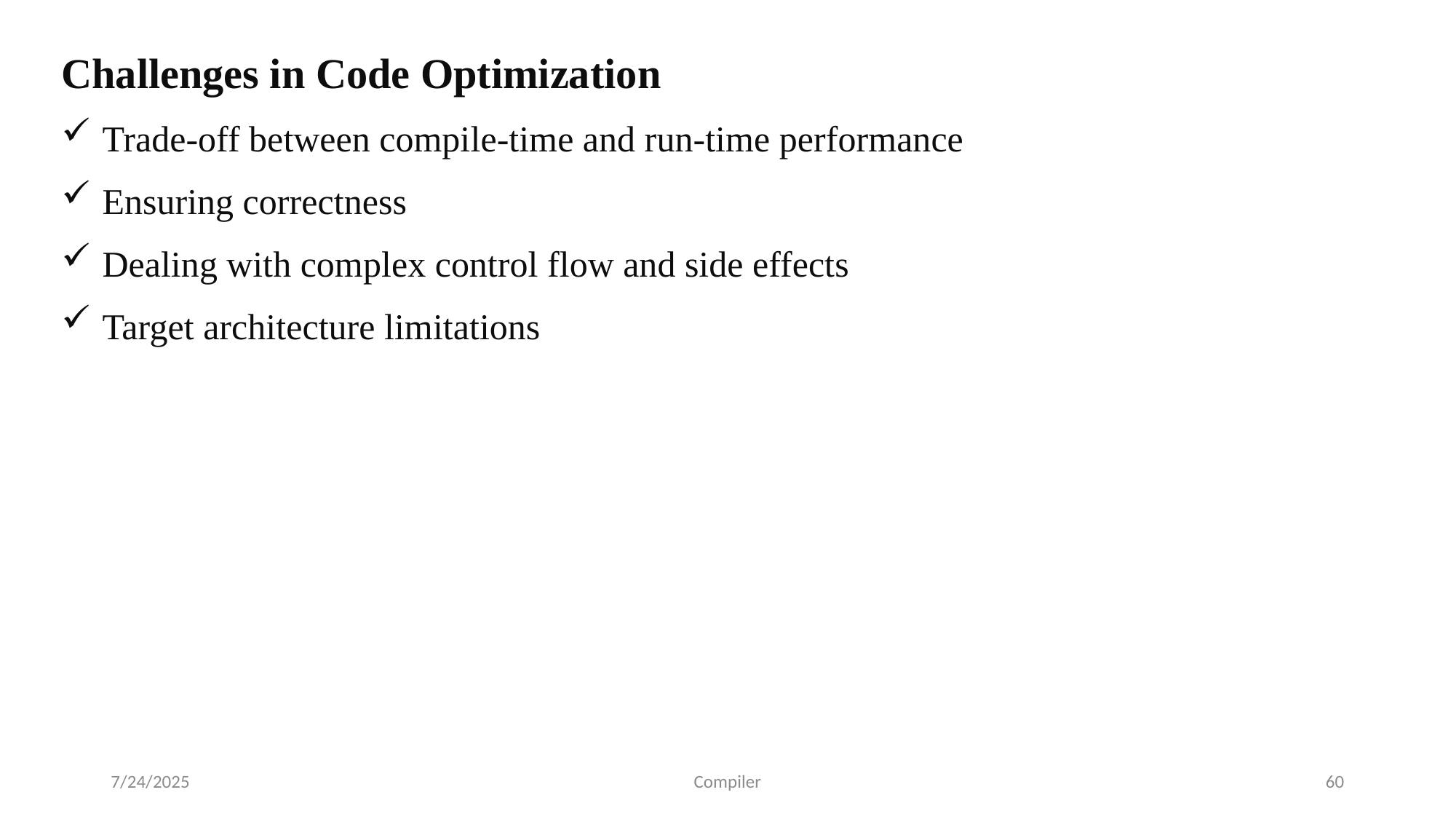

Challenges in Code Optimization
Trade-off between compile-time and run-time performance
Ensuring correctness
Dealing with complex control flow and side effects
Target architecture limitations
7/24/2025
Compiler
60